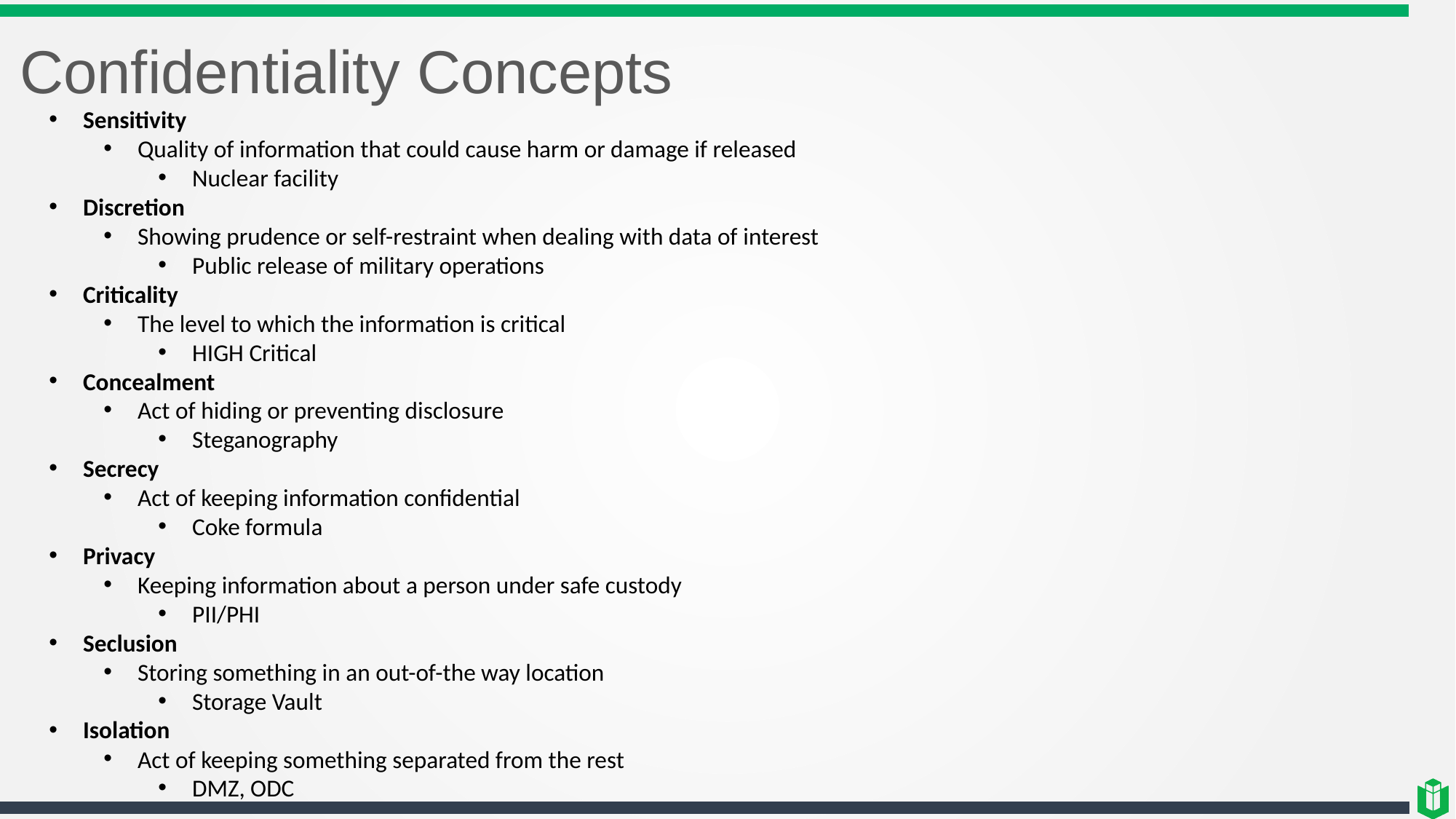

# Confidentiality Concepts
Sensitivity
Quality of information that could cause harm or damage if released
Nuclear facility
Discretion
Showing prudence or self-restraint when dealing with data of interest
Public release of military operations
Criticality
The level to which the information is critical
HIGH Critical
Concealment
Act of hiding or preventing disclosure
Steganography
Secrecy
Act of keeping information confidential
Coke formula
Privacy
Keeping information about a person under safe custody
PII/PHI
Seclusion
Storing something in an out-of-the way location
Storage Vault
Isolation
Act of keeping something separated from the rest
DMZ, ODC